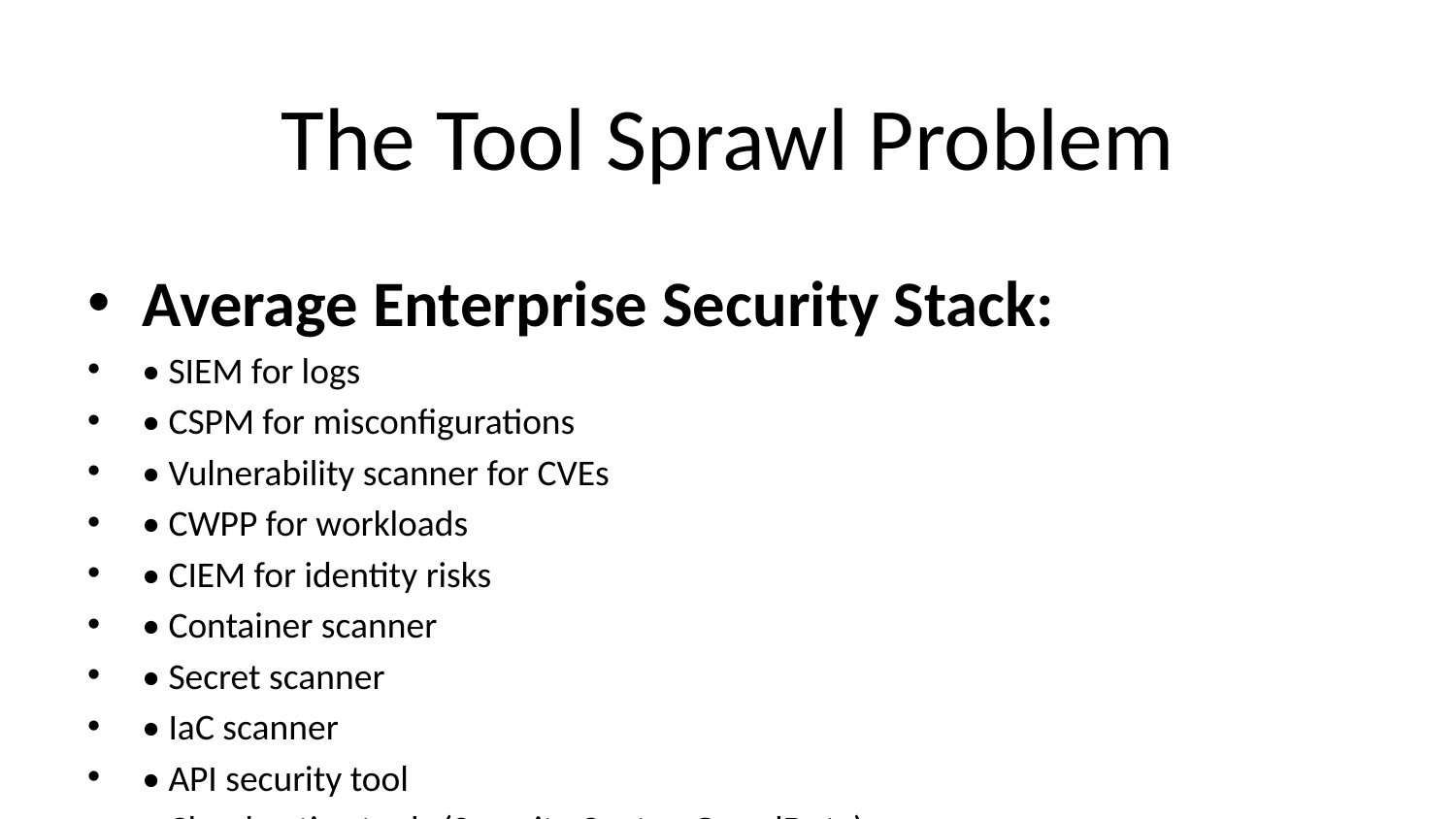

# The Tool Sprawl Problem
Average Enterprise Security Stack:
• SIEM for logs
• CSPM for misconfigurations
• Vulnerability scanner for CVEs
• CWPP for workloads
• CIEM for identity risks
• Container scanner
• Secret scanner
• IaC scanner
• API security tool
• Cloud native tools (Security Center, GuardDuty)
• And 10+ more...
= 23 tools, 23 logins, 23 alert streams 😵